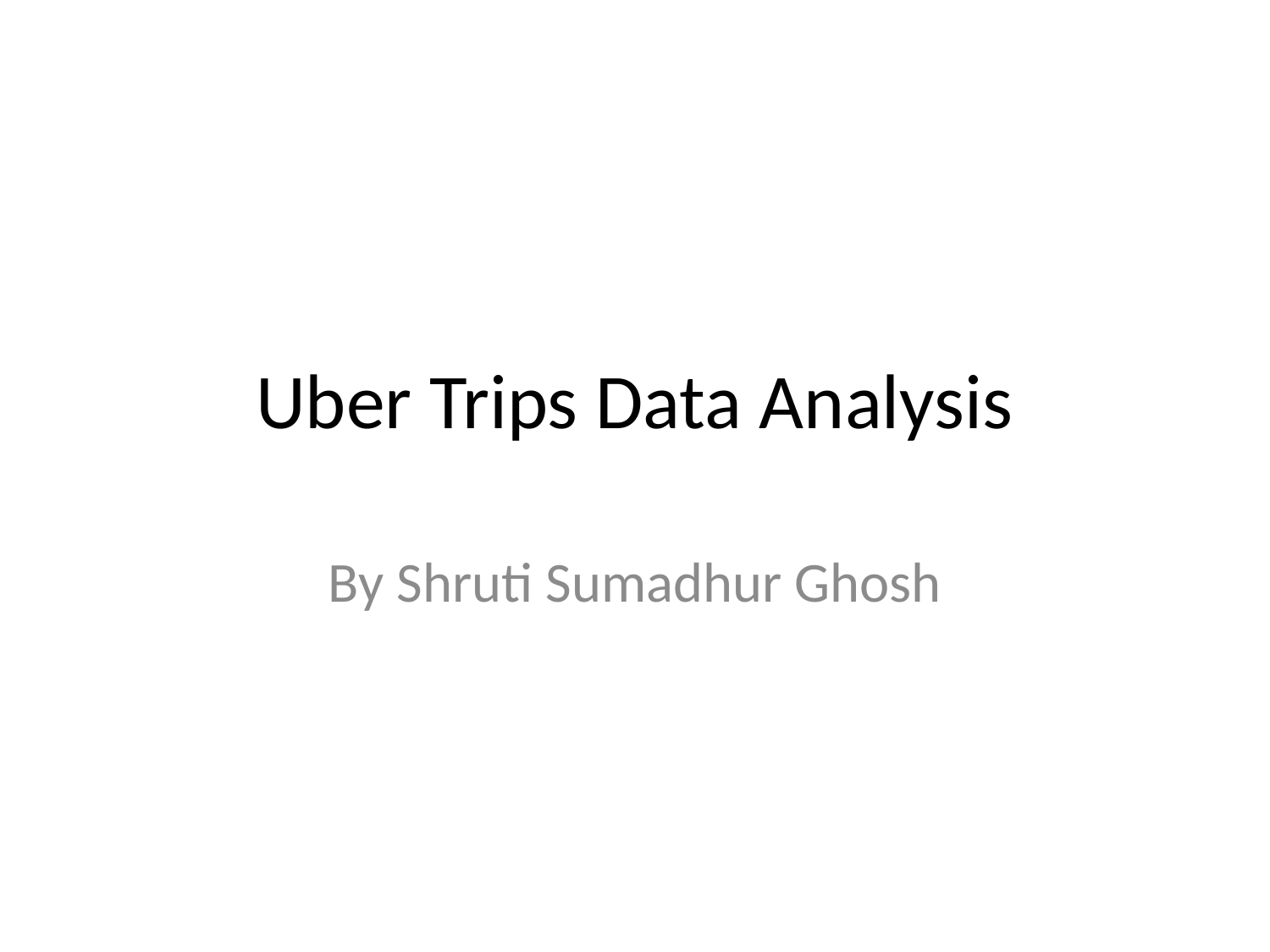

# Uber Trips Data Analysis
By Shruti Sumadhur Ghosh